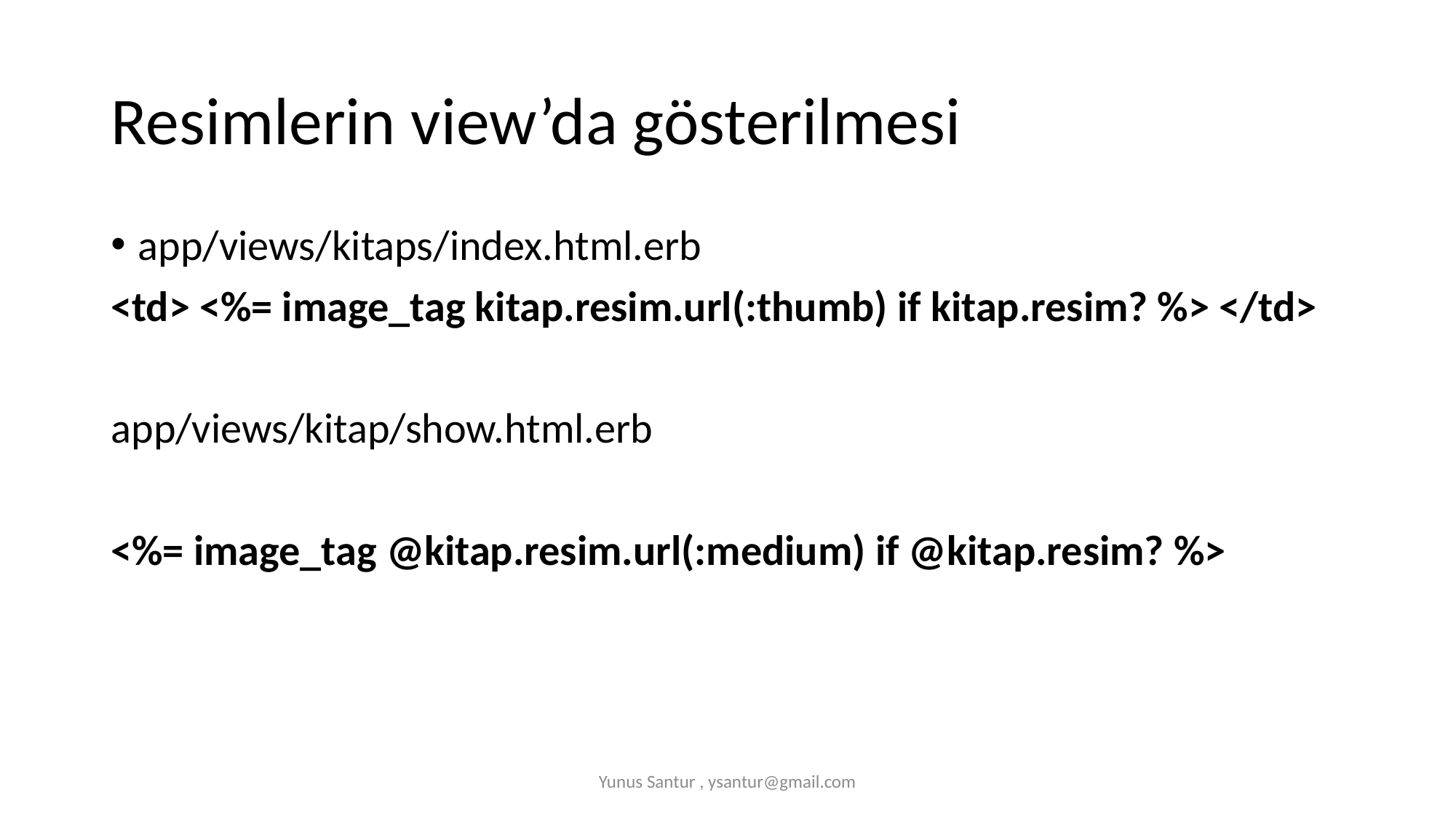

# Resimlerin view’da gösterilmesi
app/views/kitaps/index.html.erb
<td> <%= image_tag kitap.resim.url(:thumb) if kitap.resim? %> </td>

app/views/kitap/show.html.erb

<%= image_tag @kitap.resim.url(:medium) if @kitap.resim? %>
Yunus Santur , ysantur@gmail.com